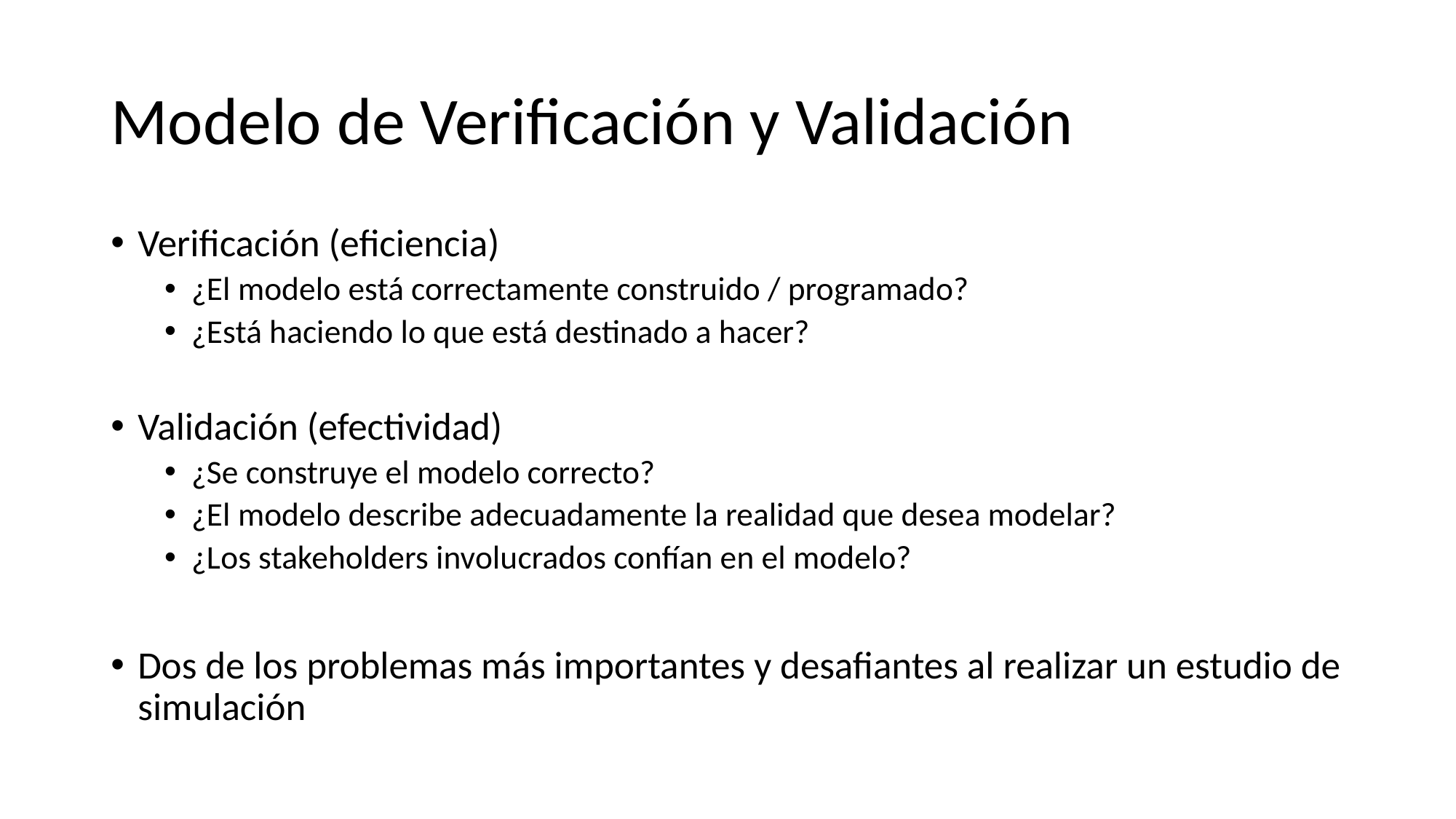

# Modelo de Verificación y Validación
Verificación (eficiencia)
¿El modelo está correctamente construido / programado?
¿Está haciendo lo que está destinado a hacer?

Validación (efectividad)
¿Se construye el modelo correcto?
¿El modelo describe adecuadamente la realidad que desea modelar?
¿Los stakeholders involucrados confían en el modelo?

Dos de los problemas más importantes y desafiantes al realizar un estudio de simulación